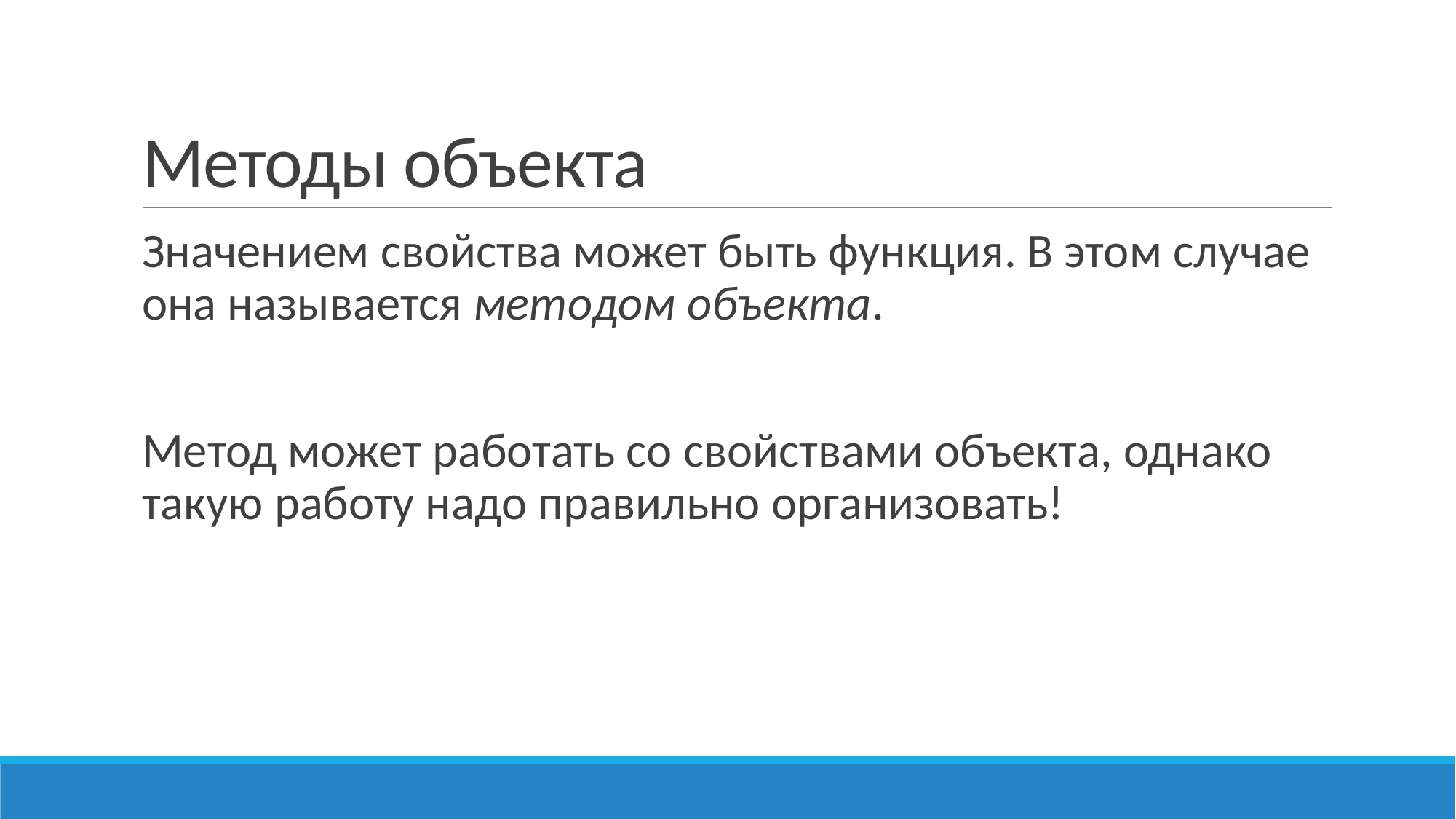

# Методы объекта
Значением свойства может быть функция. В этом случае она называется методом объекта.

Метод может работать со свойствами объекта, однако такую работу надо правильно организовать!